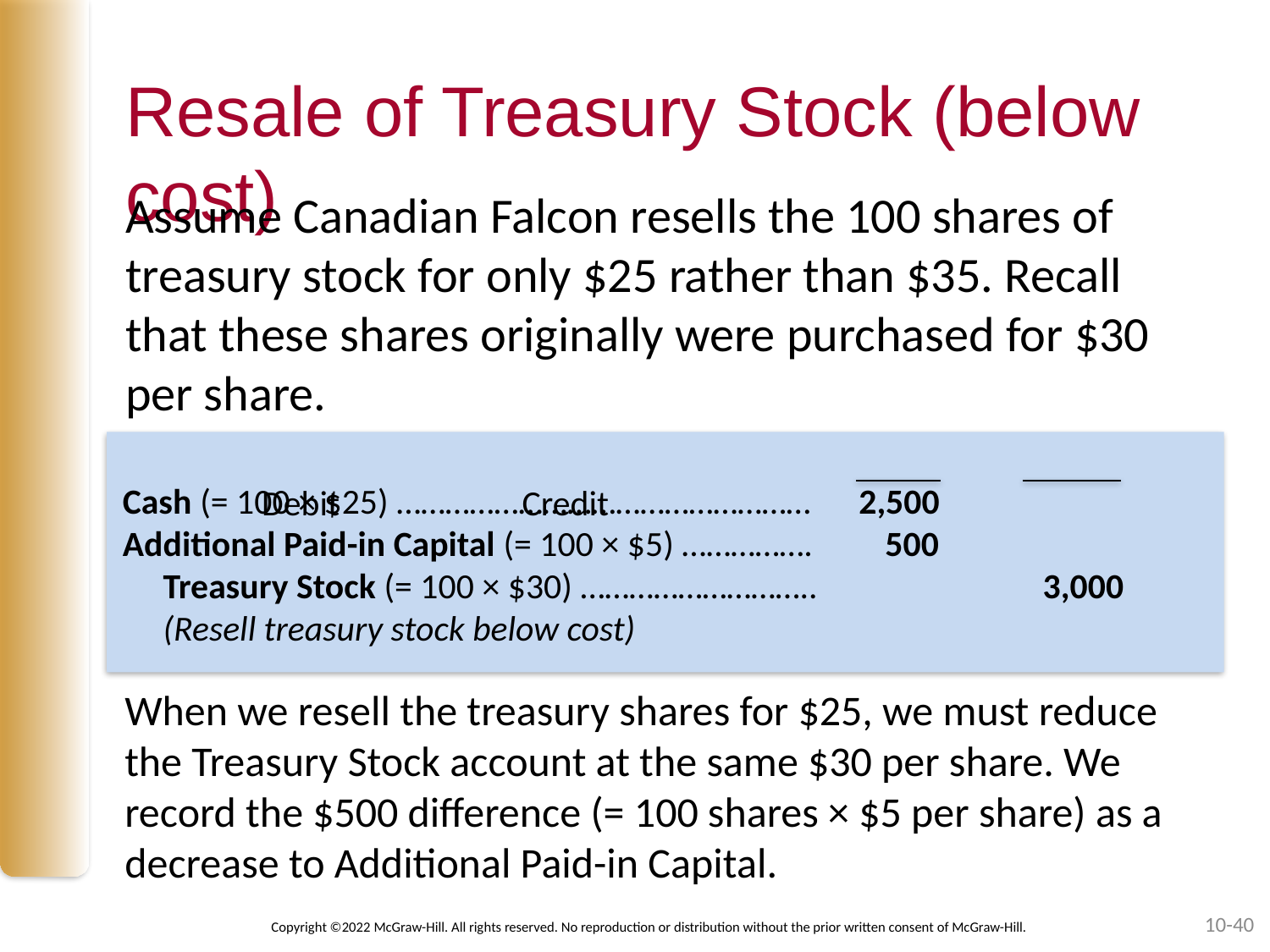

# Resale of Treasury Stock (below cost)
Assume Canadian Falcon resells the 100 shares of treasury stock for only $25 rather than $35. Recall that these shares originally were purchased for $30 per share.

      							                                  Debit		Credit
Cash (= 100 × $25) ……………………………………………      2,500
Additional Paid-in Capital (= 100 × $5) …………….         500
     Treasury Stock (= 100 × $30) ………………………..                            3,000
     (Resell treasury stock below cost)
When we resell the treasury shares for $25, we must reduce the Treasury Stock account at the same $30 per share. We record the $500 difference (= 100 shares × $5 per share) as a decrease to Additional Paid-in Capital.
10-40
Copyright ©2022 McGraw-Hill. All rights reserved. No reproduction or distribution without the prior written consent of McGraw-Hill.